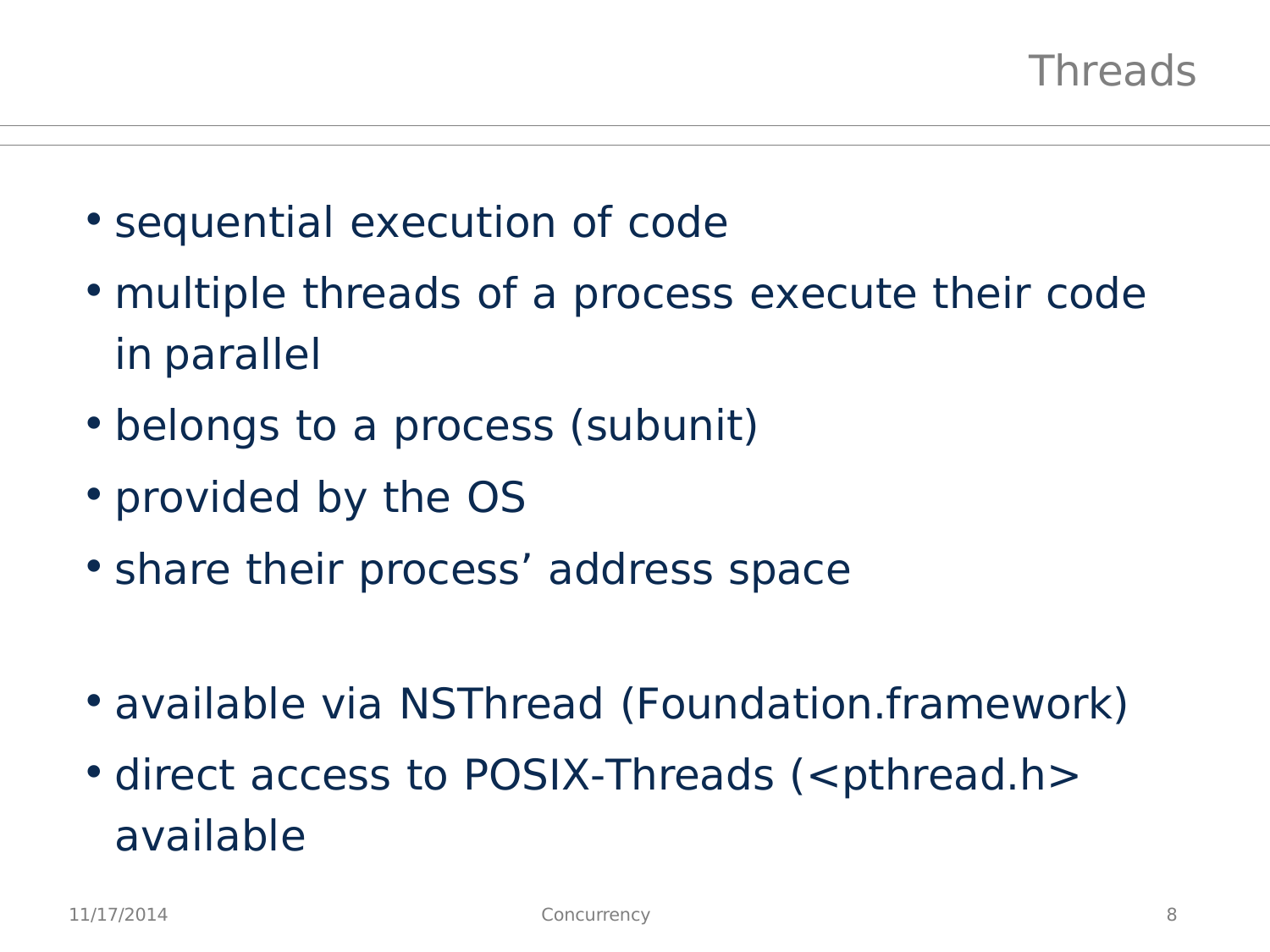

# Threads

sequential execution of code
multiple threads of a process execute their code in parallel
belongs to a process (subunit)
provided by the OS
share their process’ address space

available via NSThread (Foundation.framework)
direct access to POSIX-Threads (<pthread.h> available
11/17/2014
Concurrency
8